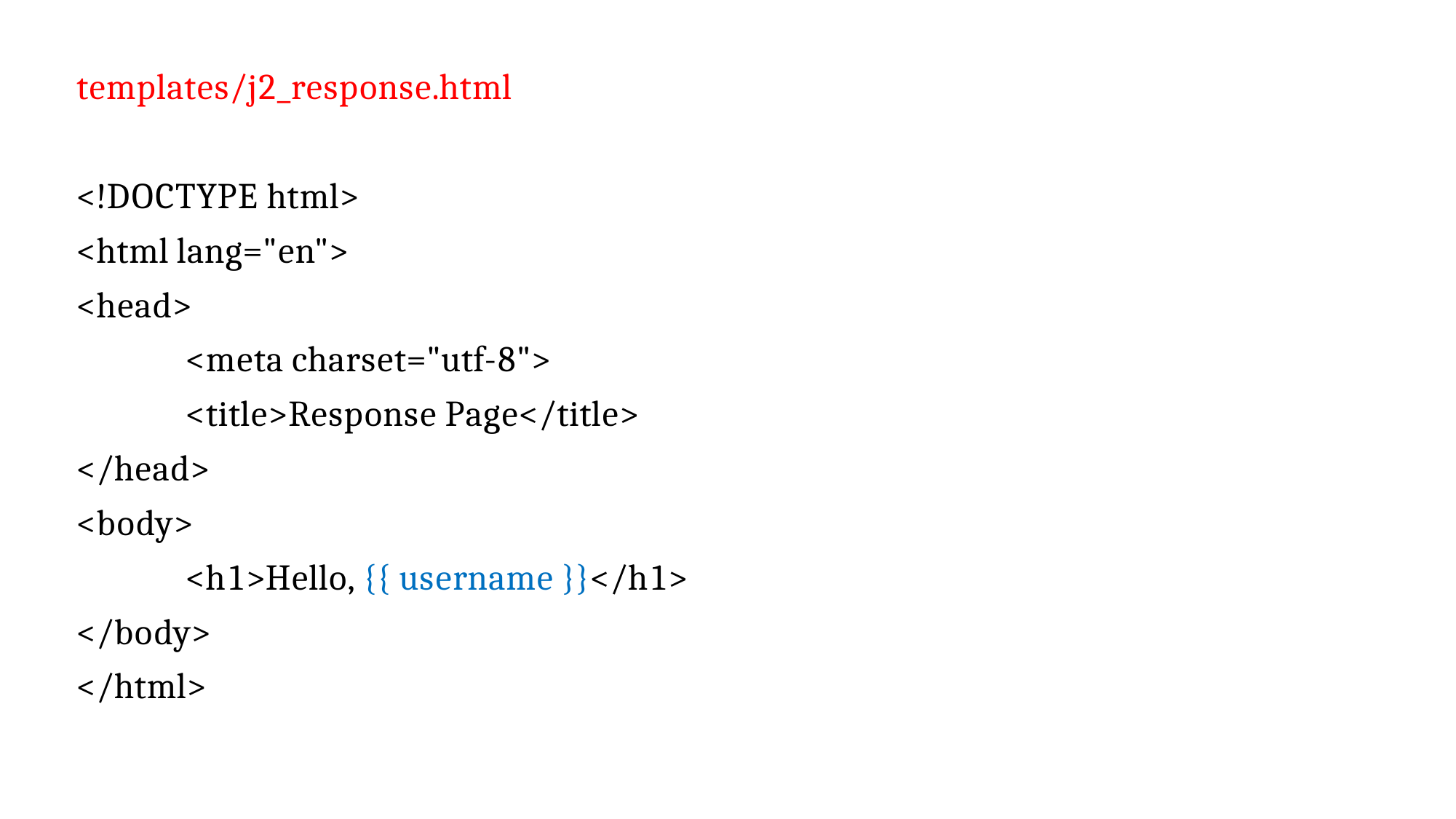

templates/j2_response.html

<!DOCTYPE html>
<html lang="en">
<head>
	<meta charset="utf-8">
	<title>Response Page</title>
</head>
<body>
	<h1>Hello, {{ username }}</h1>
</body>
</html>